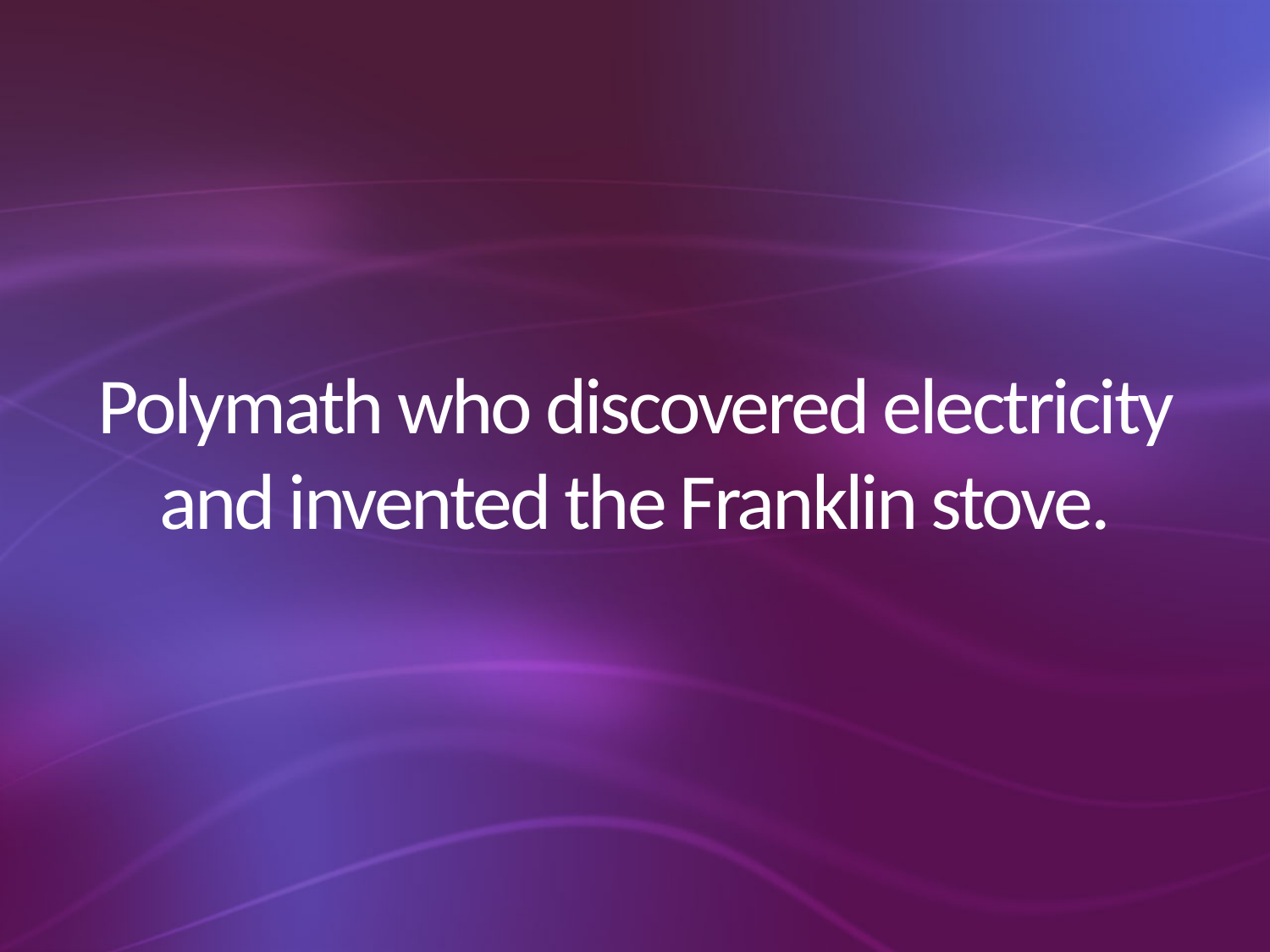

# Polymath who discovered electricity and invented the Franklin stove.